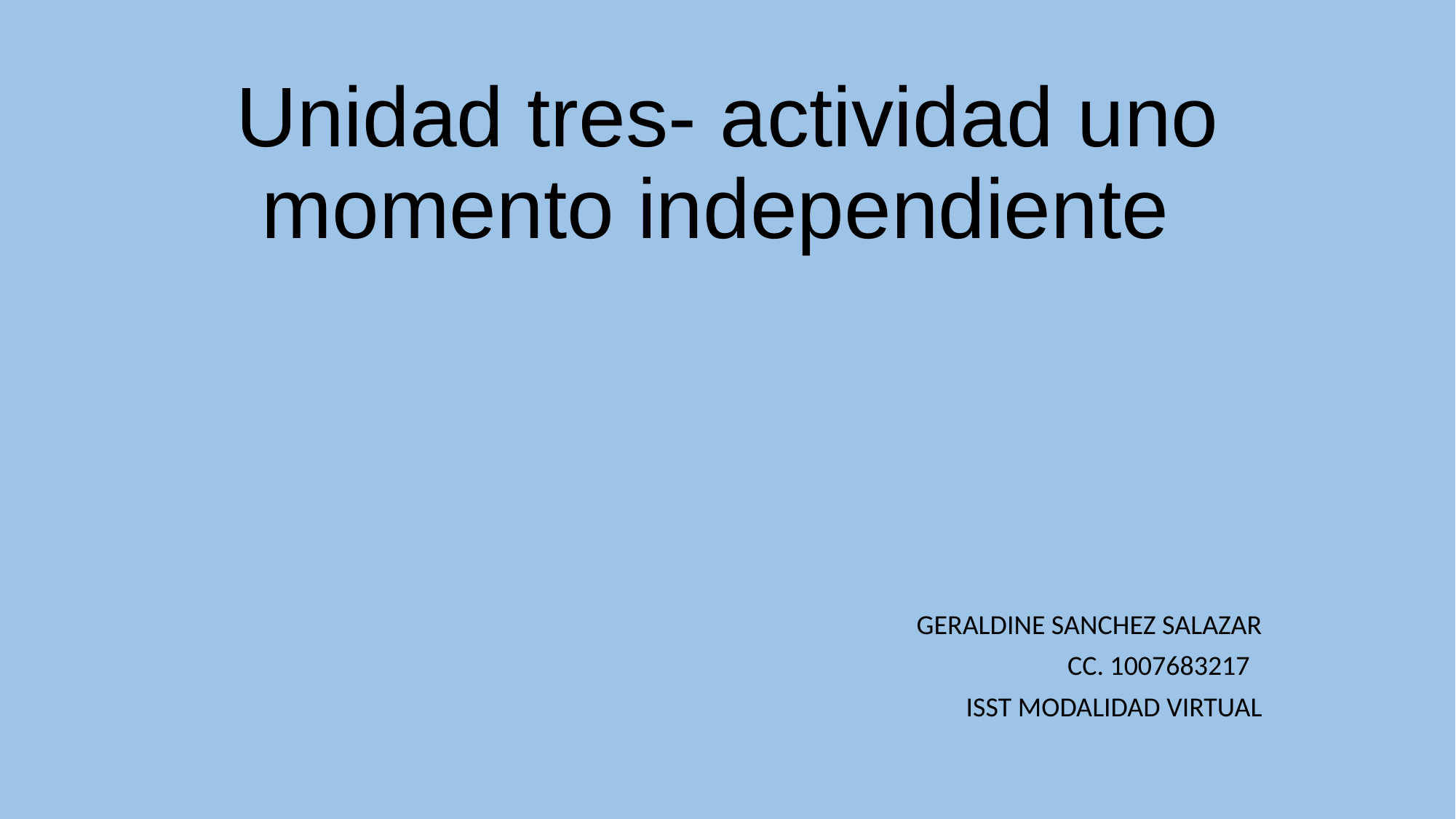

# Unidad tres- actividad uno momento independiente
GERALDINE SANCHEZ SALAZAR
CC. 1007683217
ISST MODALIDAD VIRTUAL